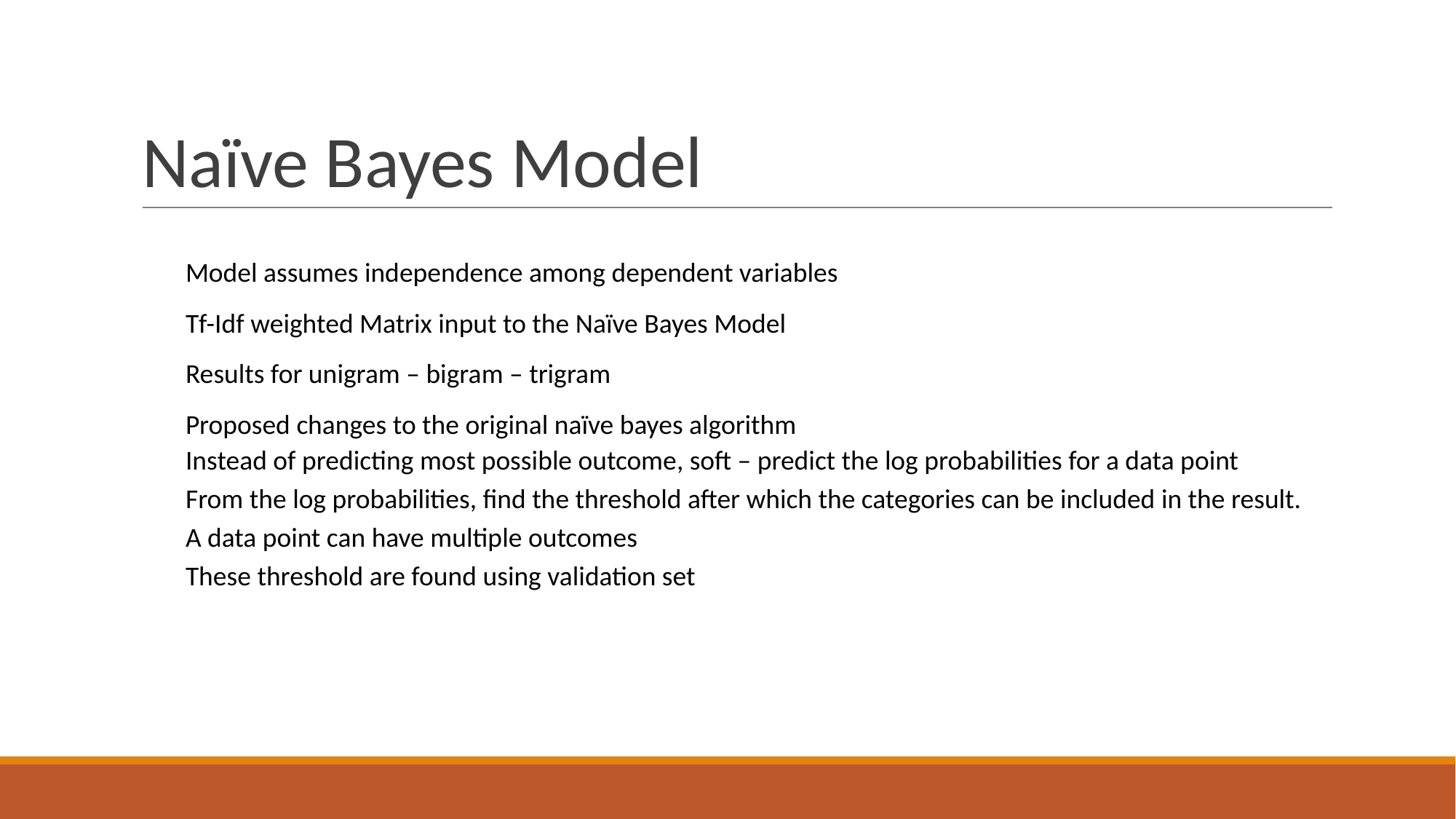

# Naïve Bayes Model

Model assumes independence among dependent variables
Tf-Idf weighted Matrix input to the Naïve Bayes Model
Results for unigram – bigram – trigram
Proposed changes to the original naïve bayes algorithm
Instead of predicting most possible outcome, soft – predict the log probabilities for a data point
From the log probabilities, find the threshold after which the categories can be included in the result.
A data point can have multiple outcomes
These threshold are found using validation set